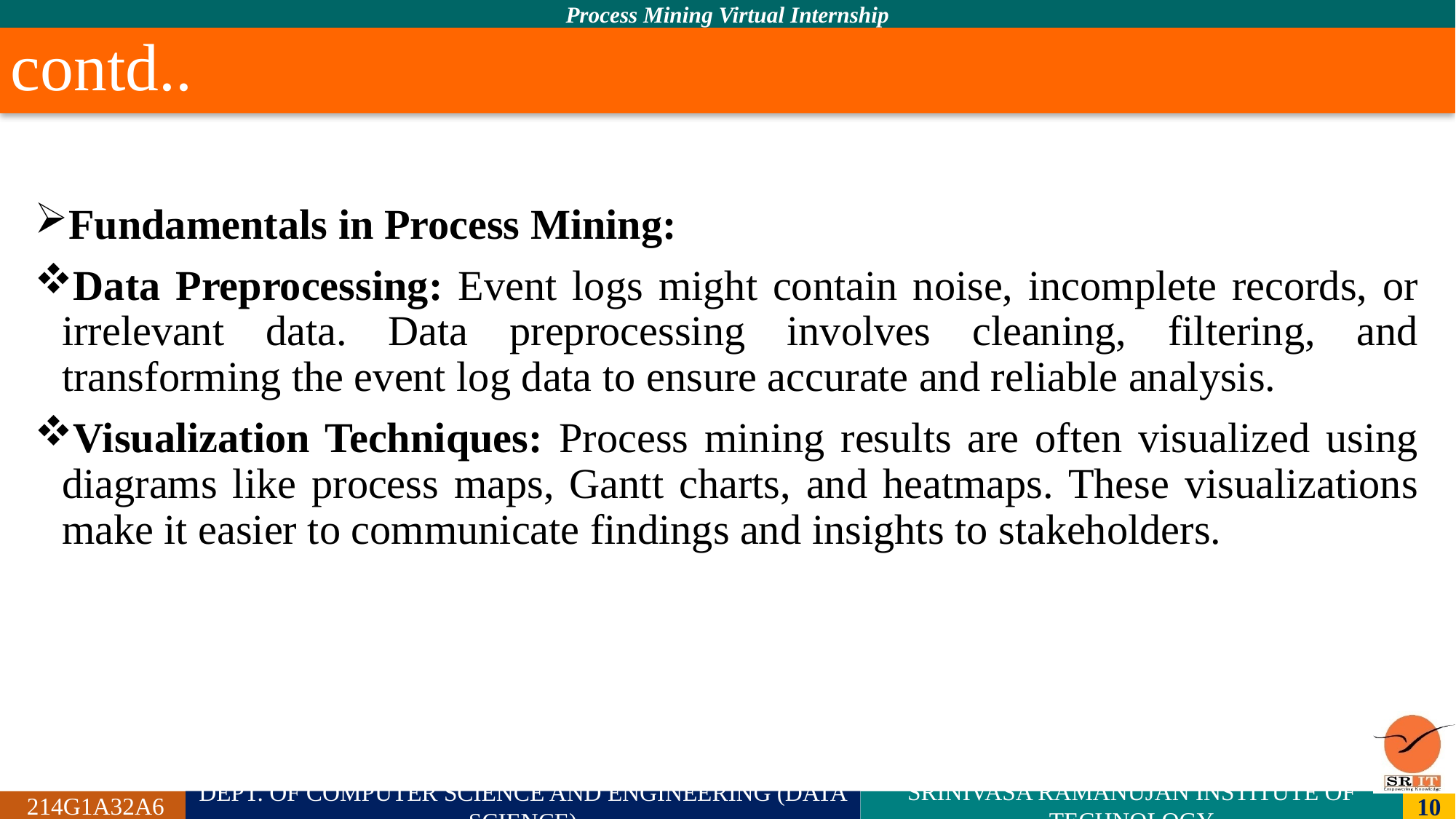

# contd..

Fundamentals in Process Mining:
Data Preprocessing: Event logs might contain noise, incomplete records, or irrelevant data. Data preprocessing involves cleaning, filtering, and transforming the event log data to ensure accurate and reliable analysis.
Visualization Techniques: Process mining results are often visualized using diagrams like process maps, Gantt charts, and heatmaps. These visualizations make it easier to communicate findings and insights to stakeholders.